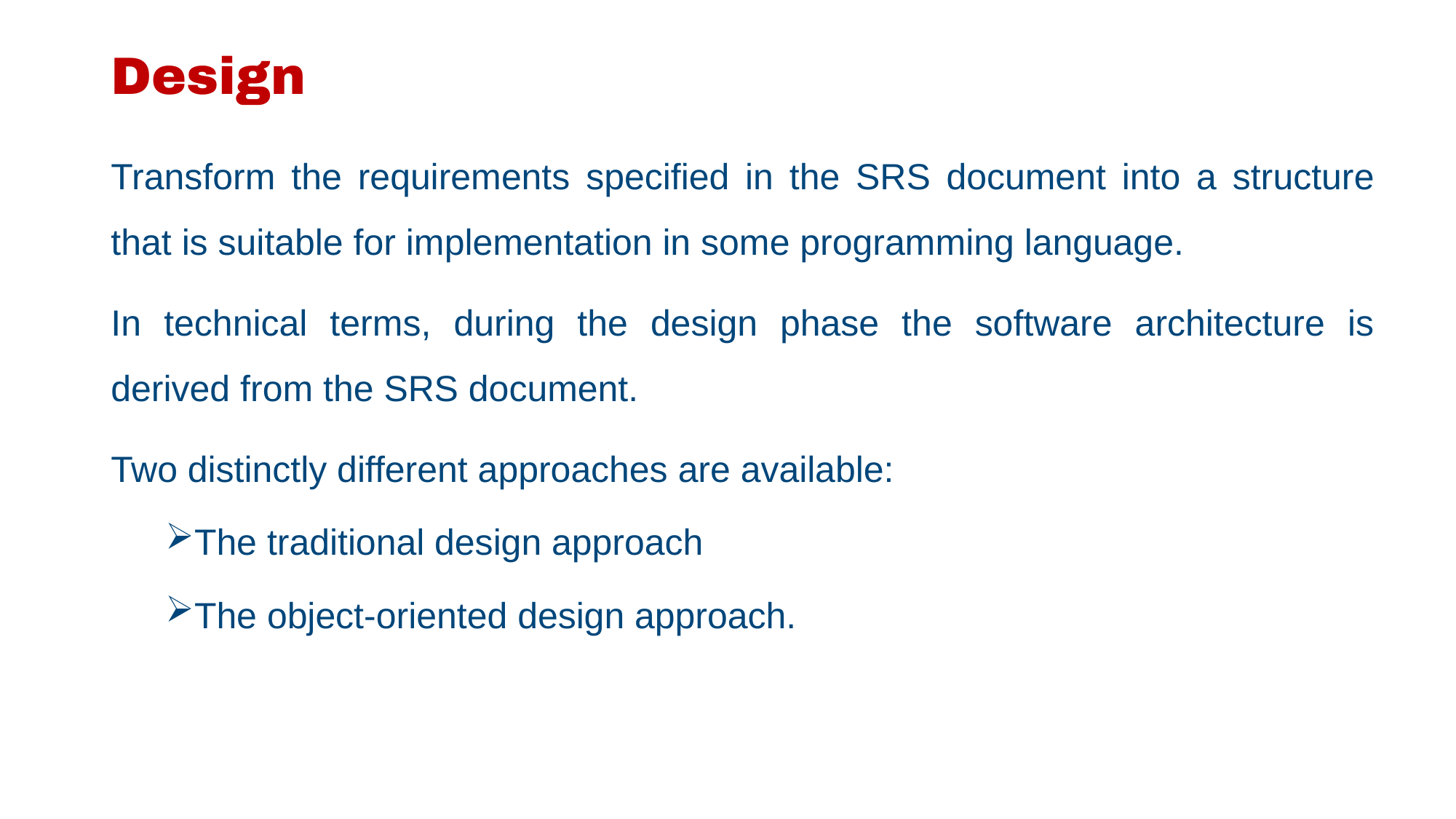

# Design
Transform the requirements specified in the SRS document into a structure that is suitable for implementation in some programming language.
In technical terms, during the design phase the software architecture is derived from the SRS document.
Two distinctly different approaches are available:
The traditional design approach
The object-oriented design approach.